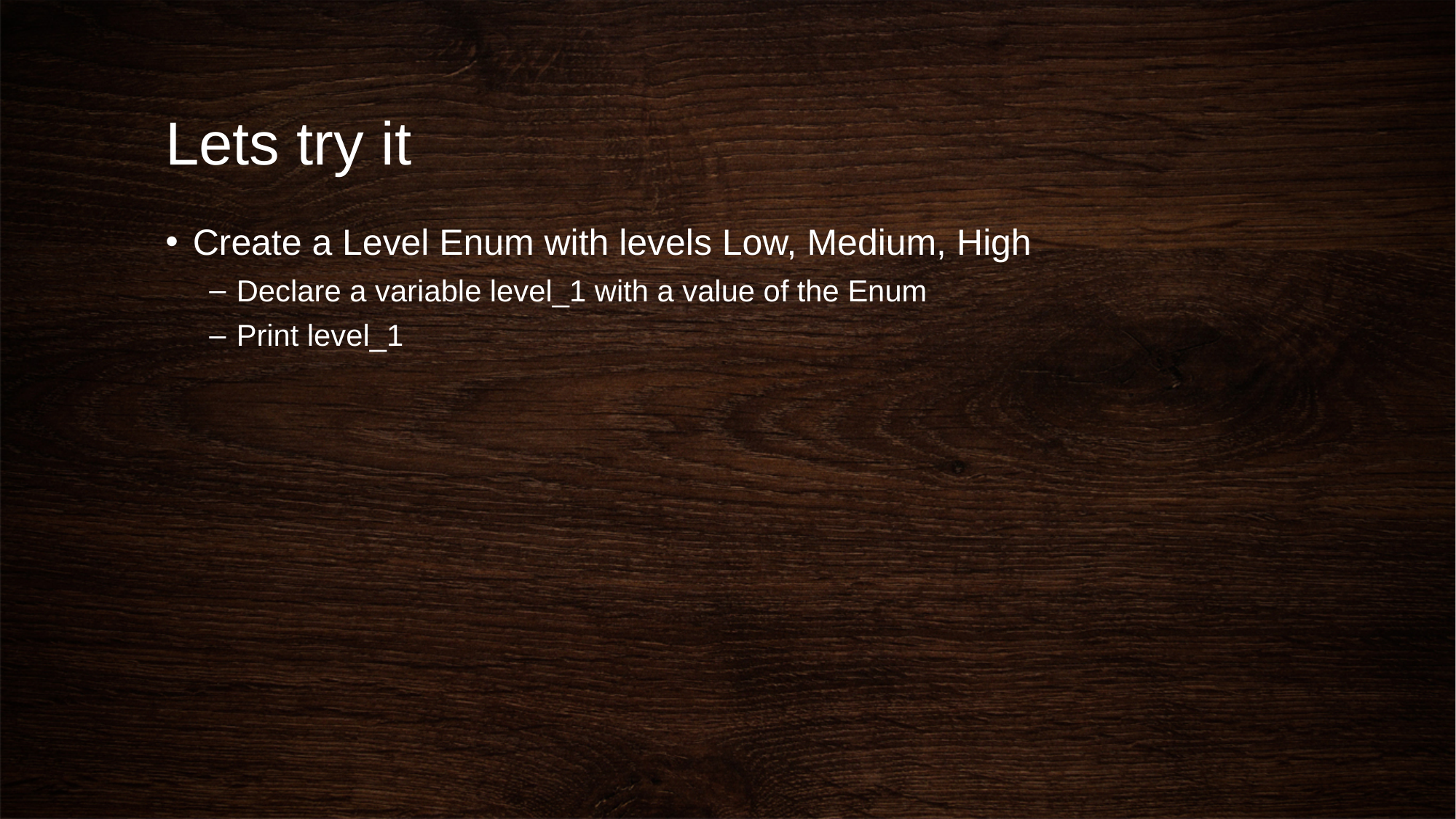

# Lets try it
Create a Level Enum with levels Low, Medium, High
Declare a variable level_1 with a value of the Enum
Print level_1